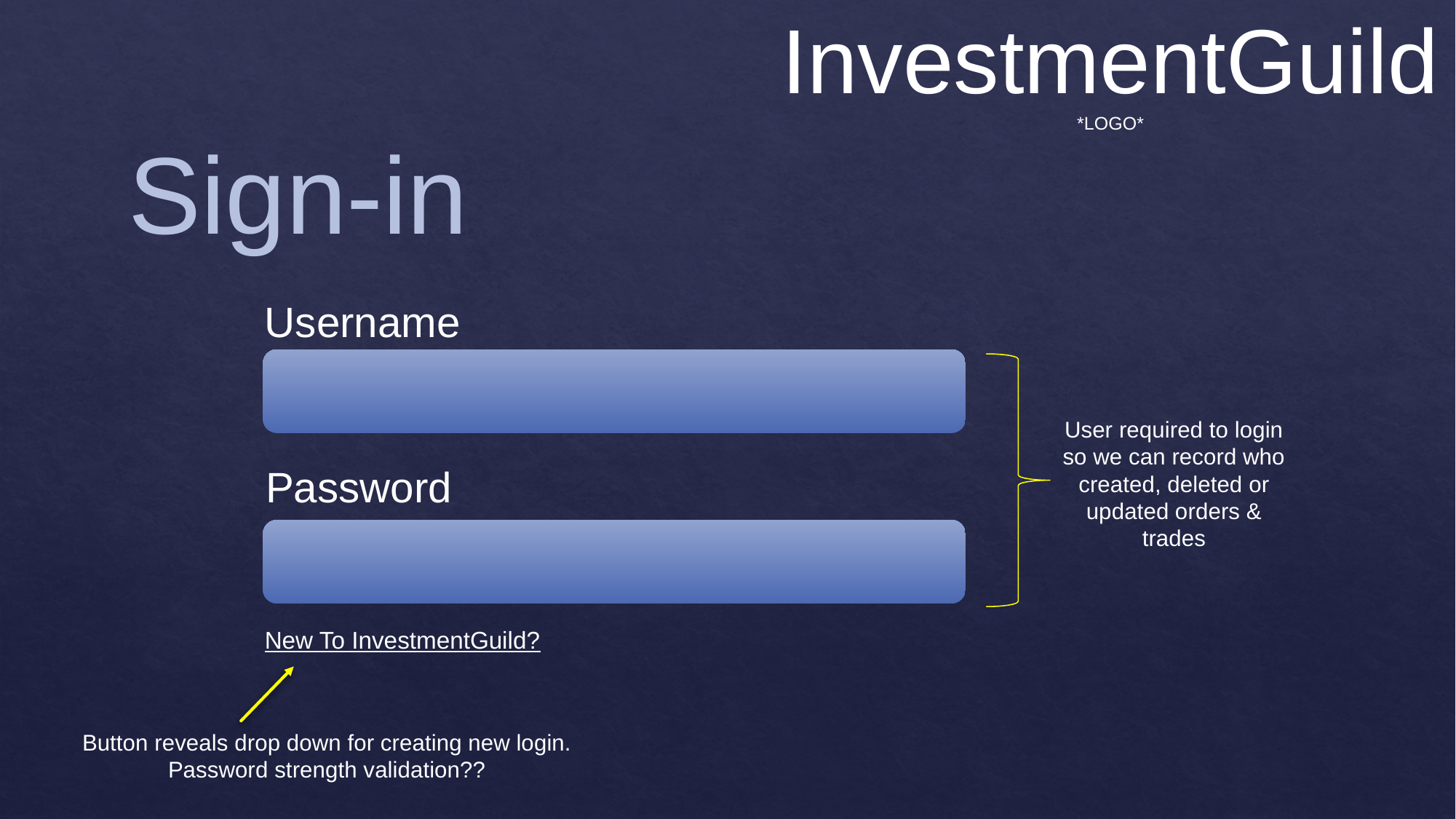

InvestmentGuild *LOGO*
Sign-in
Username

User required to login so we can record who created, deleted or updated orders & trades
Password

New To InvestmentGuild?
Button reveals drop down for creating new login. Password strength validation??